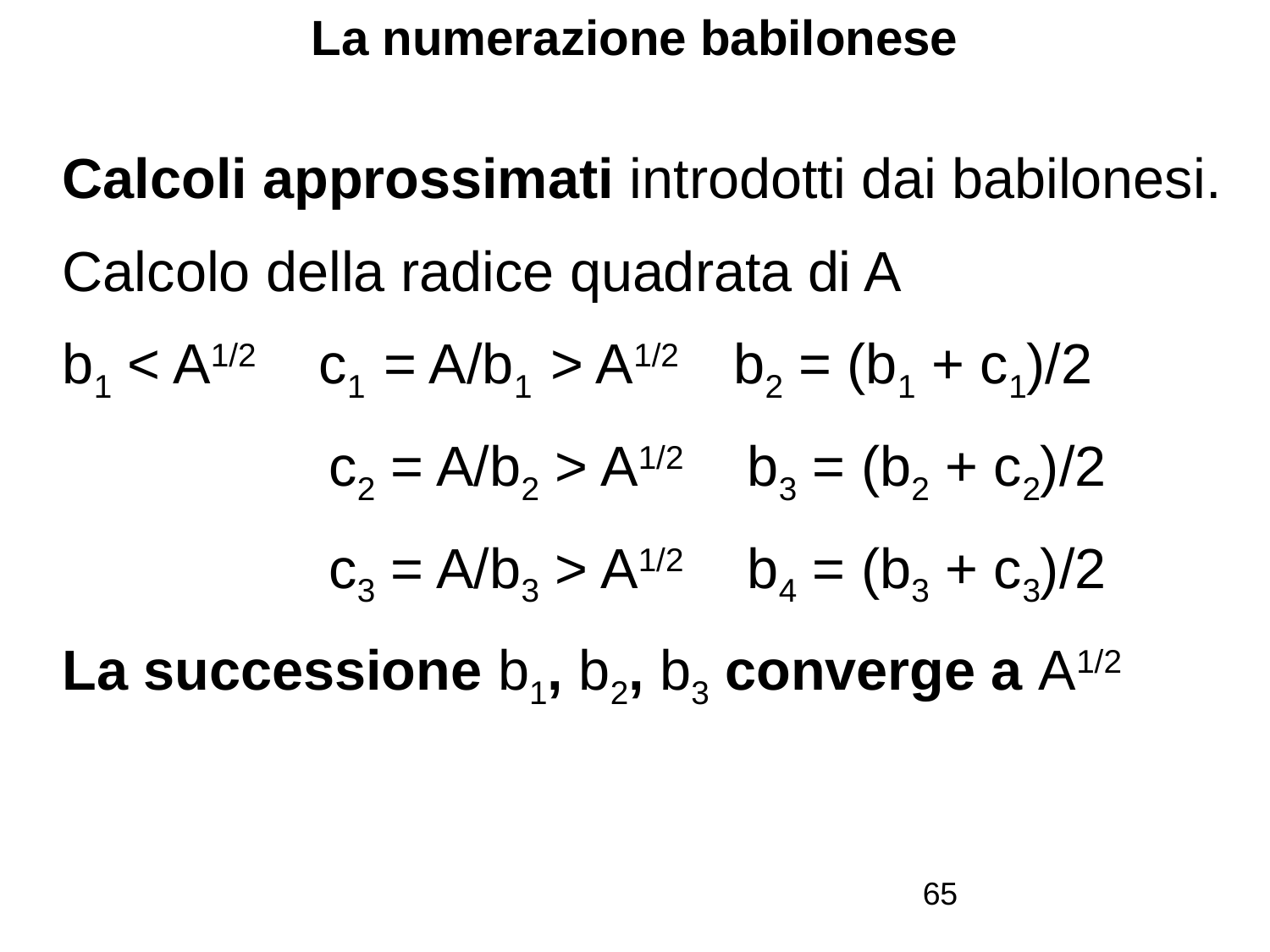

# La numerazione babilonese
Calcoli approssimati introdotti dai babilonesi.
Calcolo della radice quadrata di A
b1 < A1/2    c1  = A/b1  > A1/2      b2 = (b1 + c1)/2
                 c2 = A/b2 > A1/2       b3 = (b2 + c2)/2
                 c3 = A/b3 > A1/2       b4 = (b3 + c3)/2
La successione b1, b2, b3 converge a A1/2

65